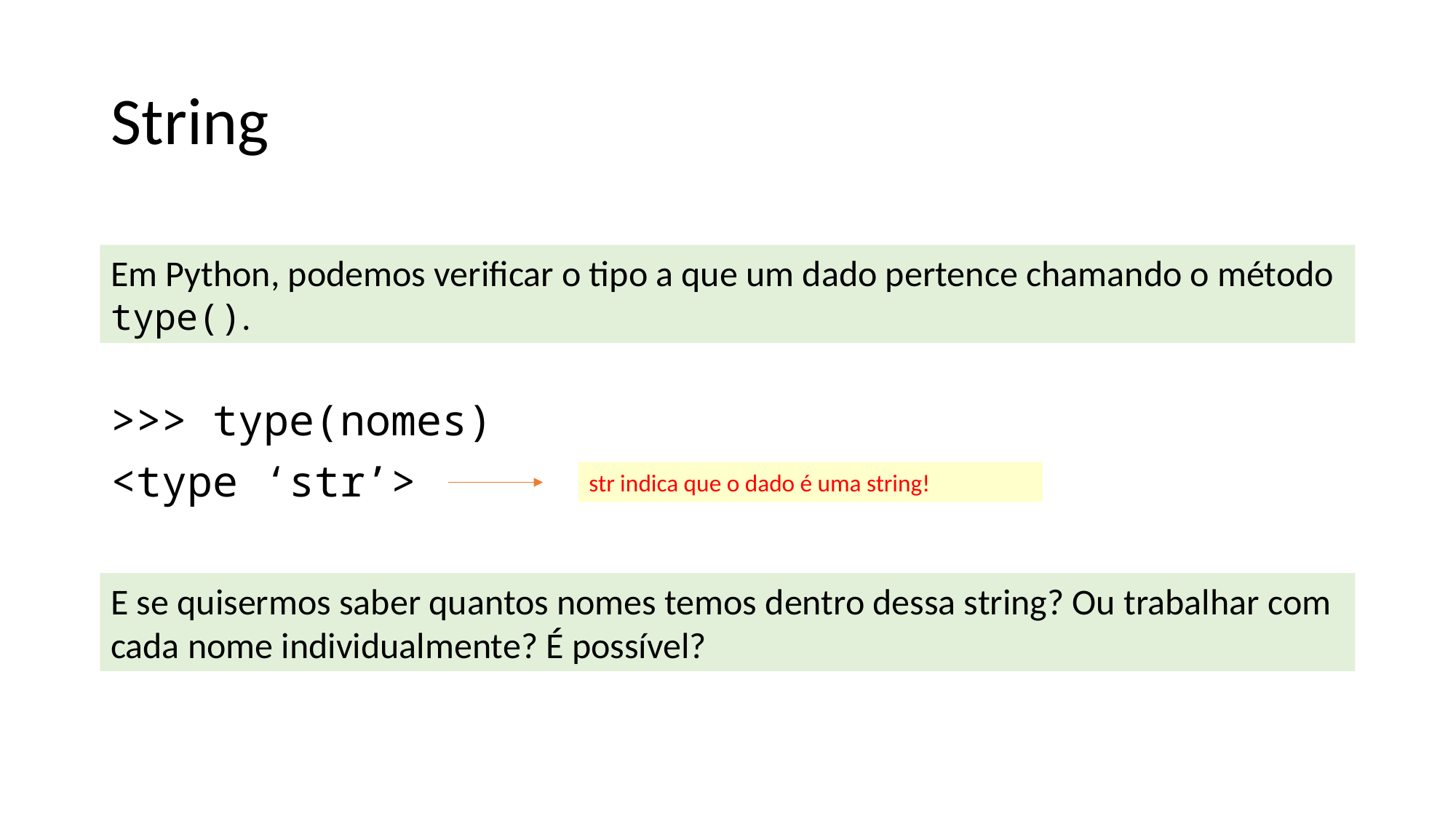

# String
Em Python, podemos verificar o tipo a que um dado pertence chamando o método type().
>>> type(nomes)
<type ‘str’>
str indica que o dado é uma string!
E se quisermos saber quantos nomes temos dentro dessa string? Ou trabalhar com cada nome individualmente? É possível?